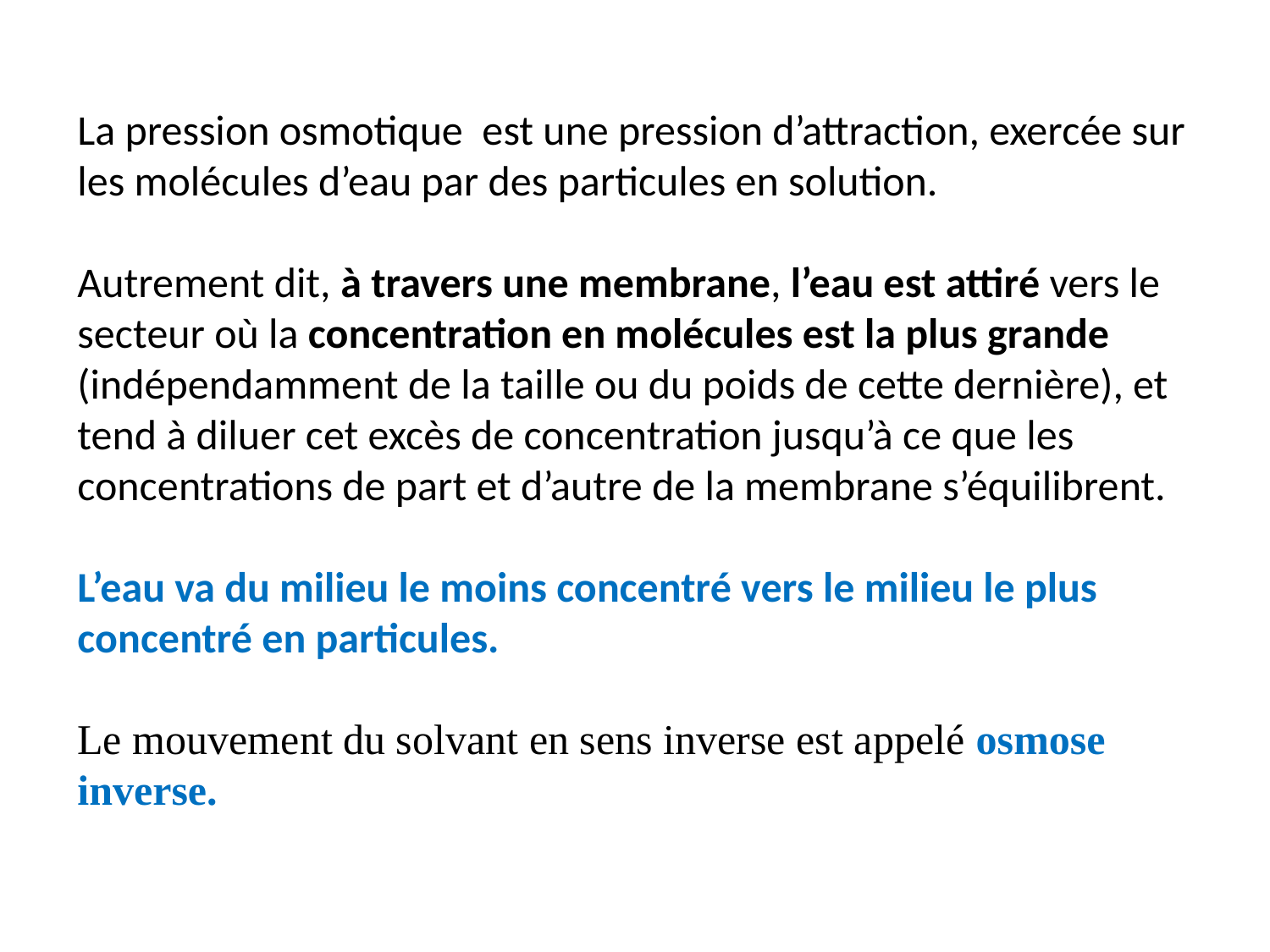

La pression osmotique  est une pression d’attraction, exercée sur les molécules d’eau par des particules en solution.

Autrement dit, à travers une membrane, l’eau est attiré vers le secteur où la concentration en molécules est la plus grande (indépendamment de la taille ou du poids de cette dernière), et tend à diluer cet excès de concentration jusqu’à ce que les concentrations de part et d’autre de la membrane s’équilibrent.

L’eau va du milieu le moins concentré vers le milieu le plus concentré en particules.

Le mouvement du solvant en sens inverse est appelé osmose inverse.